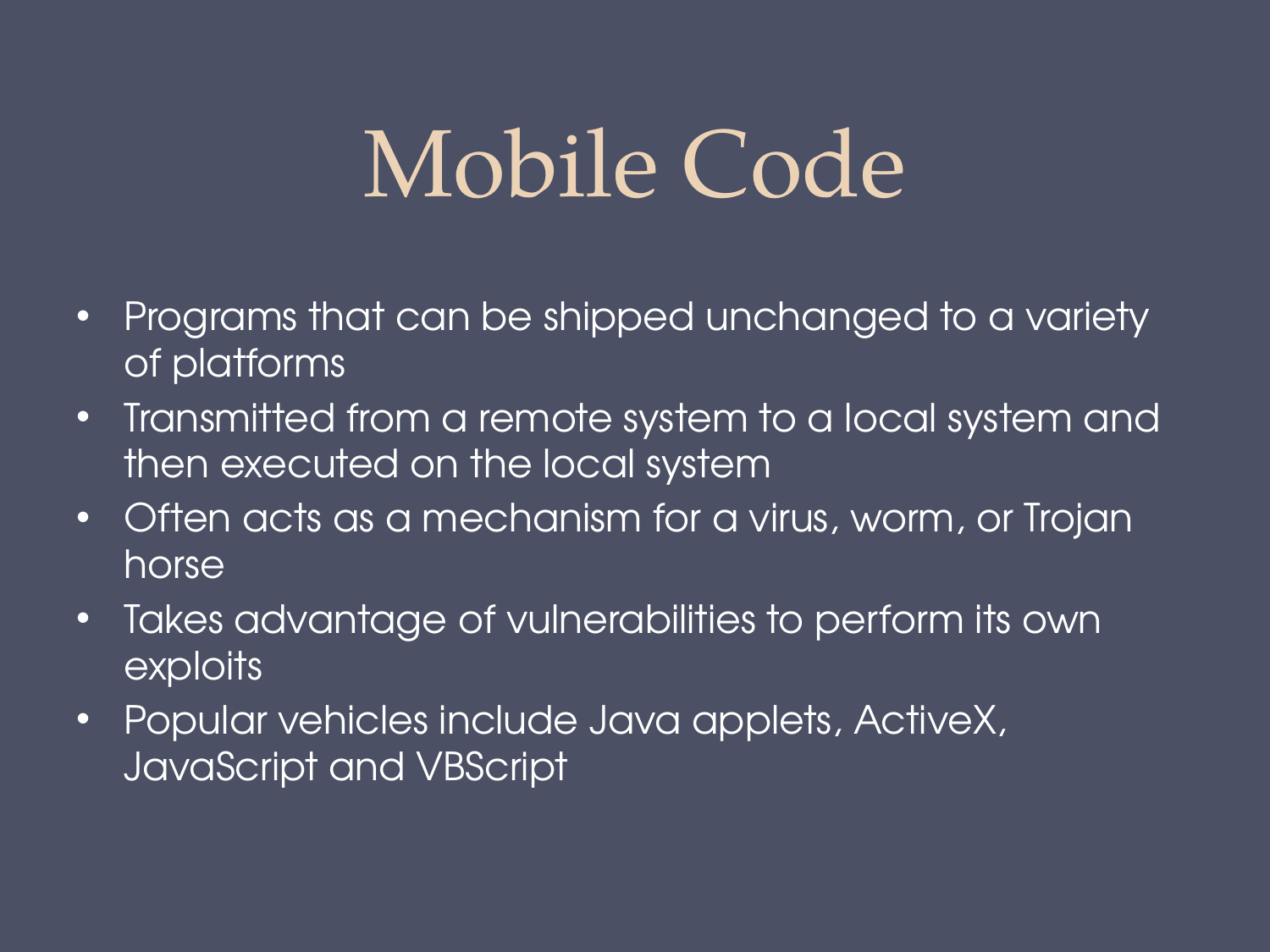

# Mobile Code
Programs that can be shipped unchanged to a variety of platforms
Transmitted from a remote system to a local system and then executed on the local system
Often acts as a mechanism for a virus, worm, or Trojan horse
Takes advantage of vulnerabilities to perform its own exploits
Popular vehicles include Java applets, ActiveX, JavaScript and VBScript